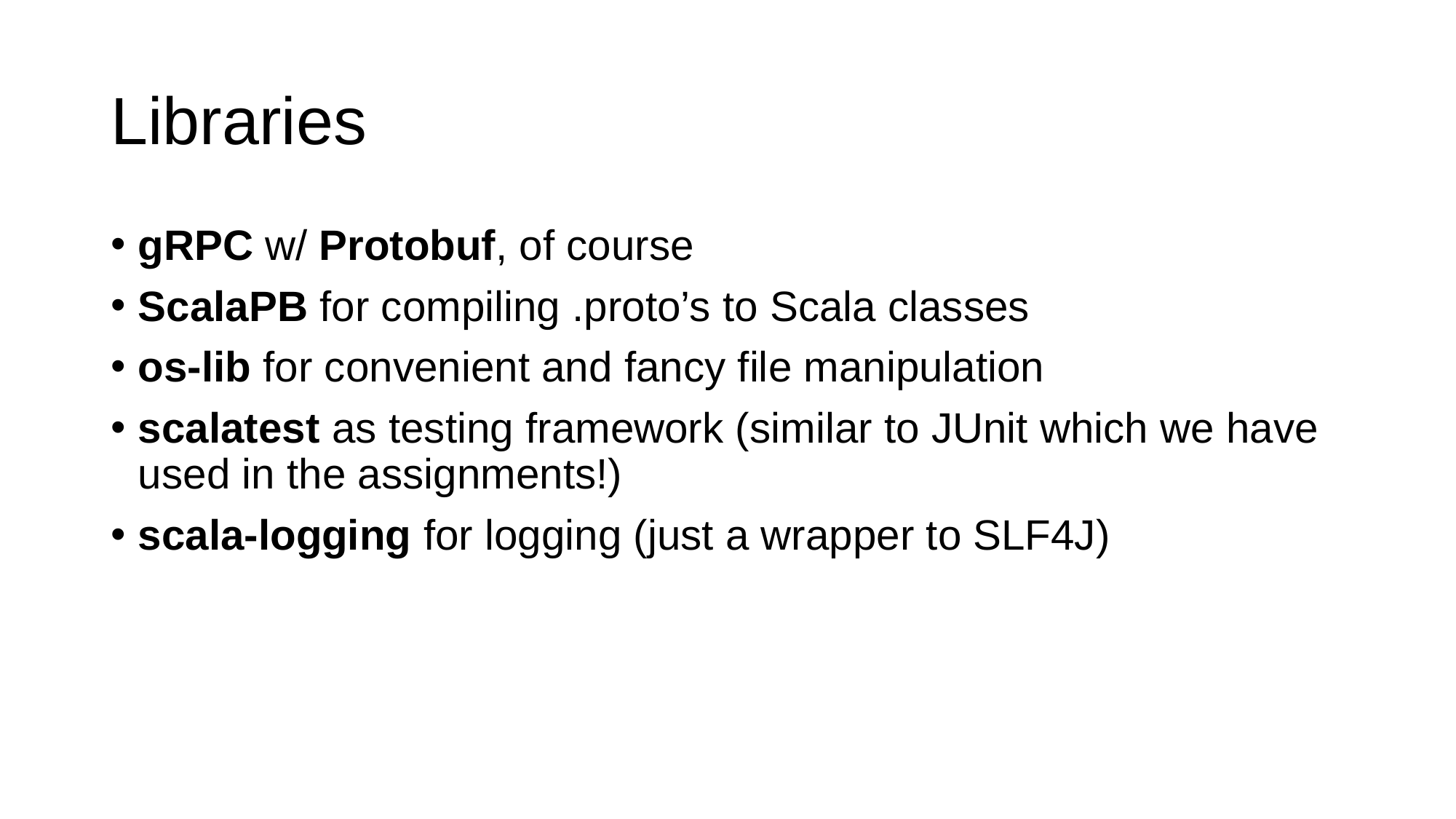

# Libraries
gRPC w/ Protobuf, of course
ScalaPB for compiling .proto’s to Scala classes
os-lib for convenient and fancy file manipulation
scalatest as testing framework (similar to JUnit which we have used in the assignments!)
scala-logging for logging (just a wrapper to SLF4J)